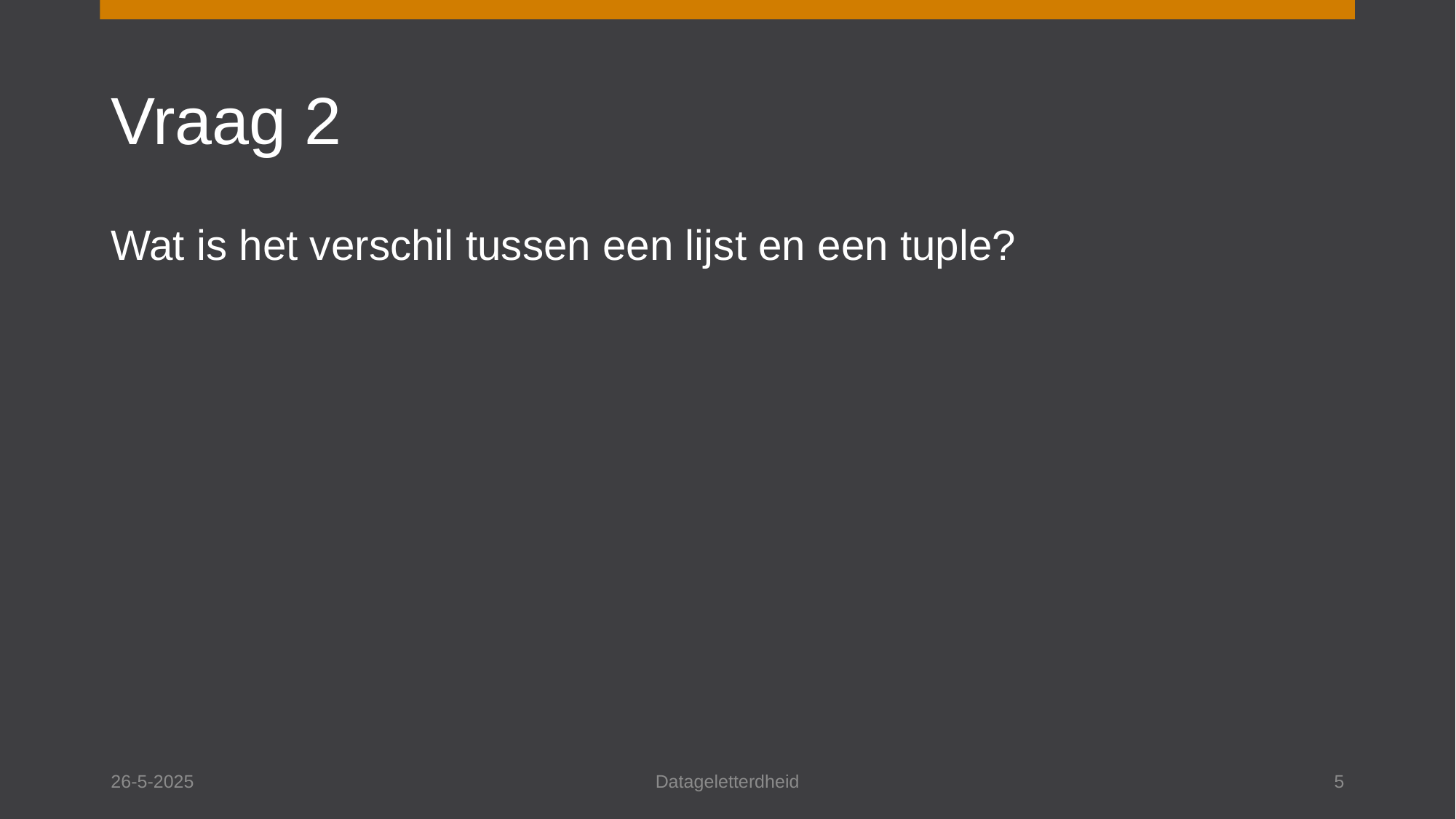

# Vraag 2
Wat is het verschil tussen een lijst en een tuple?

26-5-2025
Datageletterdheid
5